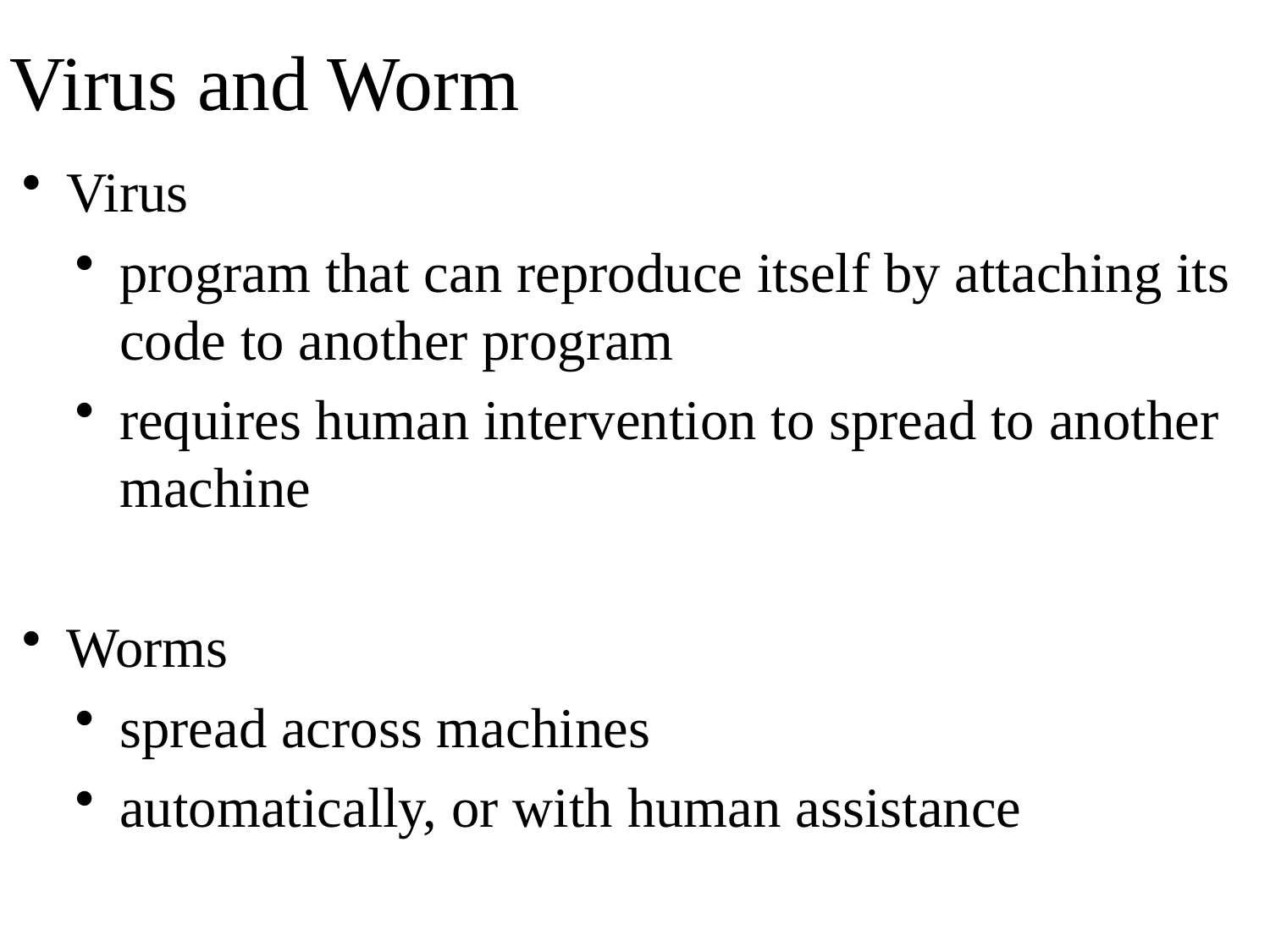

# Virus and Worm
Virus
program that can reproduce itself by attaching its code to another program
requires human intervention to spread to another machine

Worms
spread across machines
automatically, or with human assistance